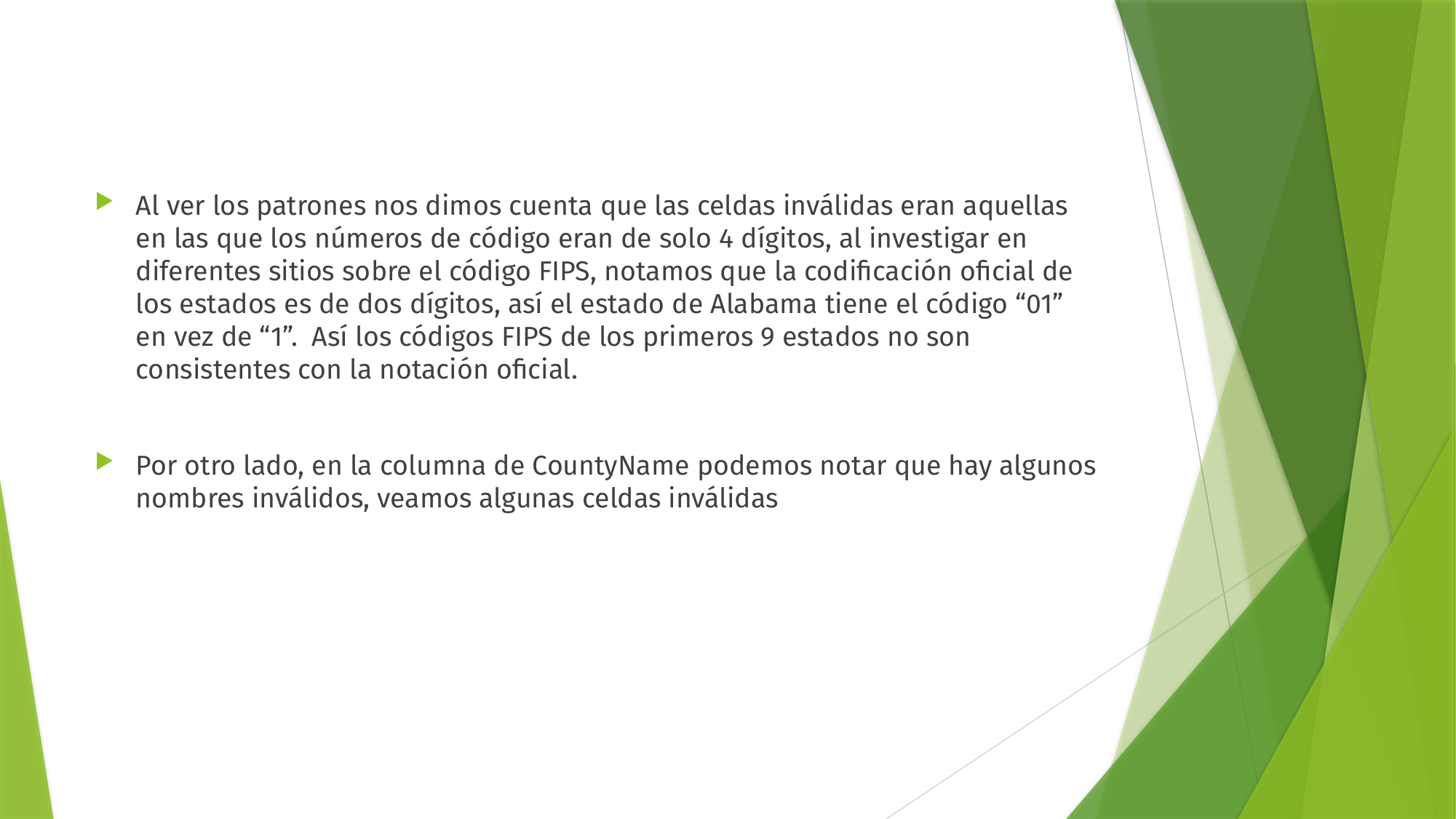

Al ver los patrones nos dimos cuenta que las celdas inválidas eran aquellas en las que los números de código eran de solo 4 dígitos, al investigar en diferentes sitios sobre el código FIPS, notamos que la codificación oficial de los estados es de dos dígitos, así el estado de Alabama tiene el código “01” en vez de “1”.  Así los códigos FIPS de los primeros 9 estados no son consistentes con la notación oficial.

Por otro lado, en la columna de CountyName podemos notar que hay algunos nombres inválidos, veamos algunas celdas inválidas